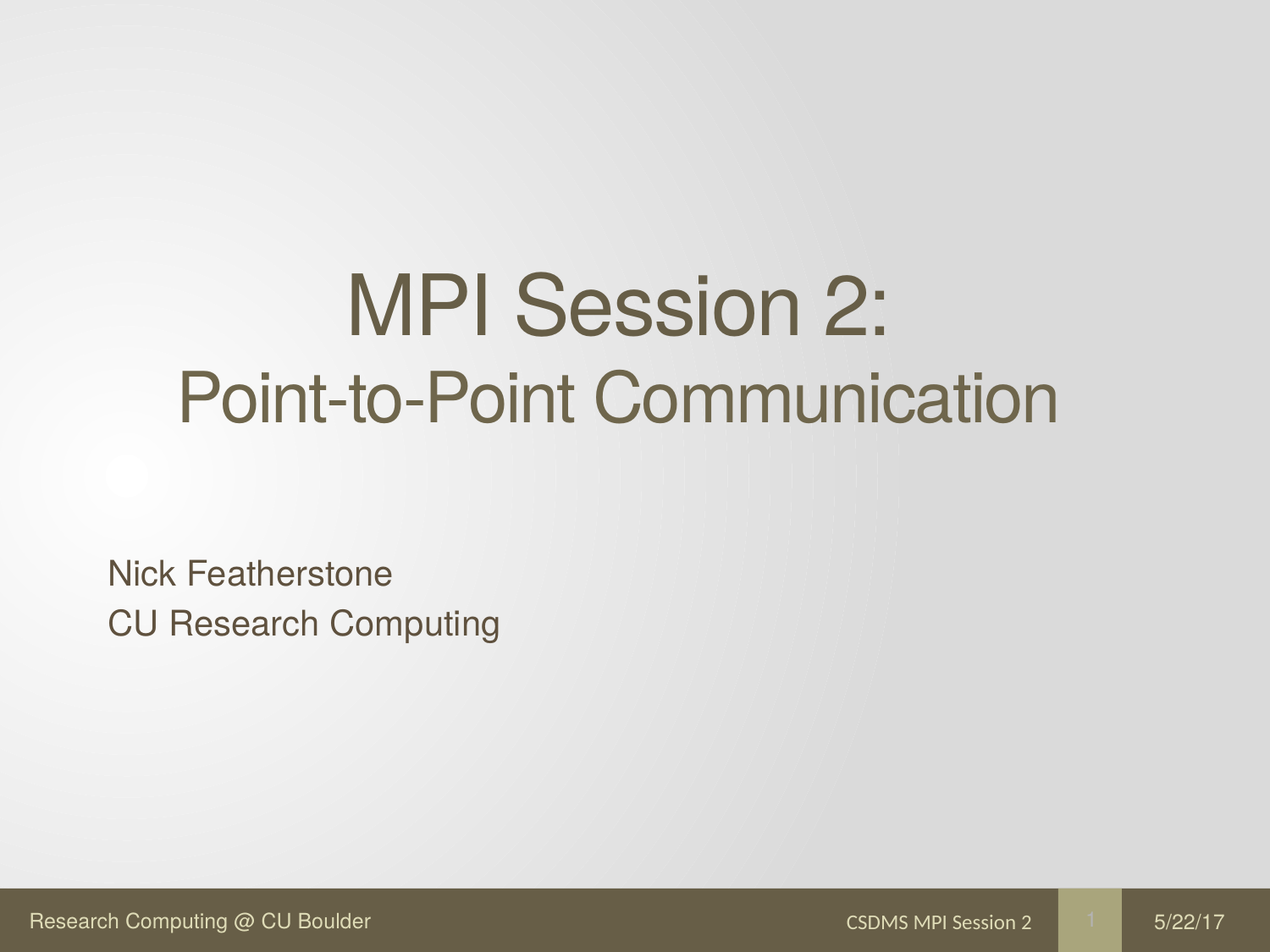

# MPI Session 2: Point-to-Point Communication
Nick Featherstone
CU Research Computing
CSDMS MPI Session 2
5/22/17
1